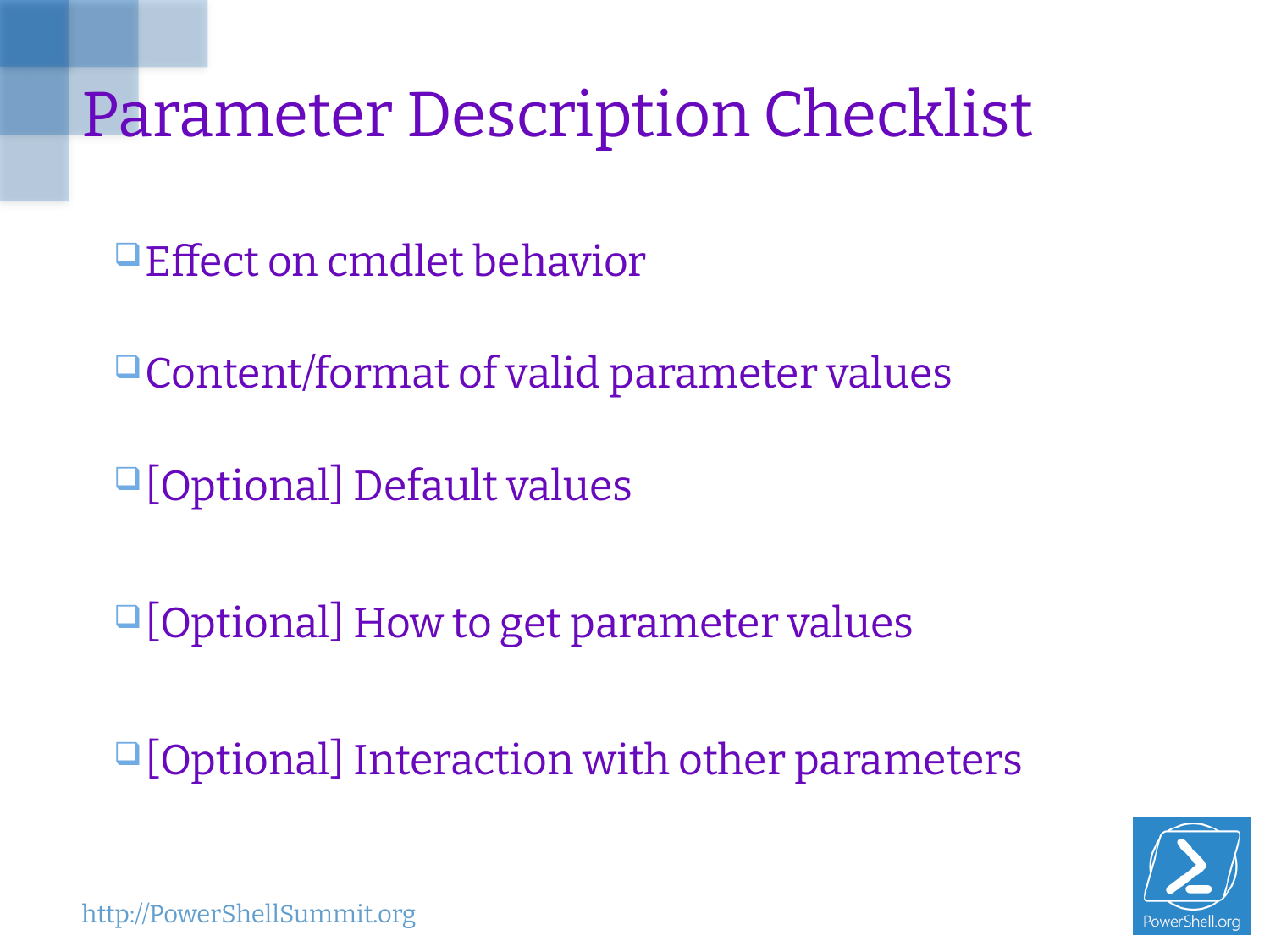

# Parameter Description Checklist
Effect on cmdlet behavior
Content/format of valid parameter values
[Optional] Default values

[Optional] How to get parameter values

[Optional] Interaction with other parameters